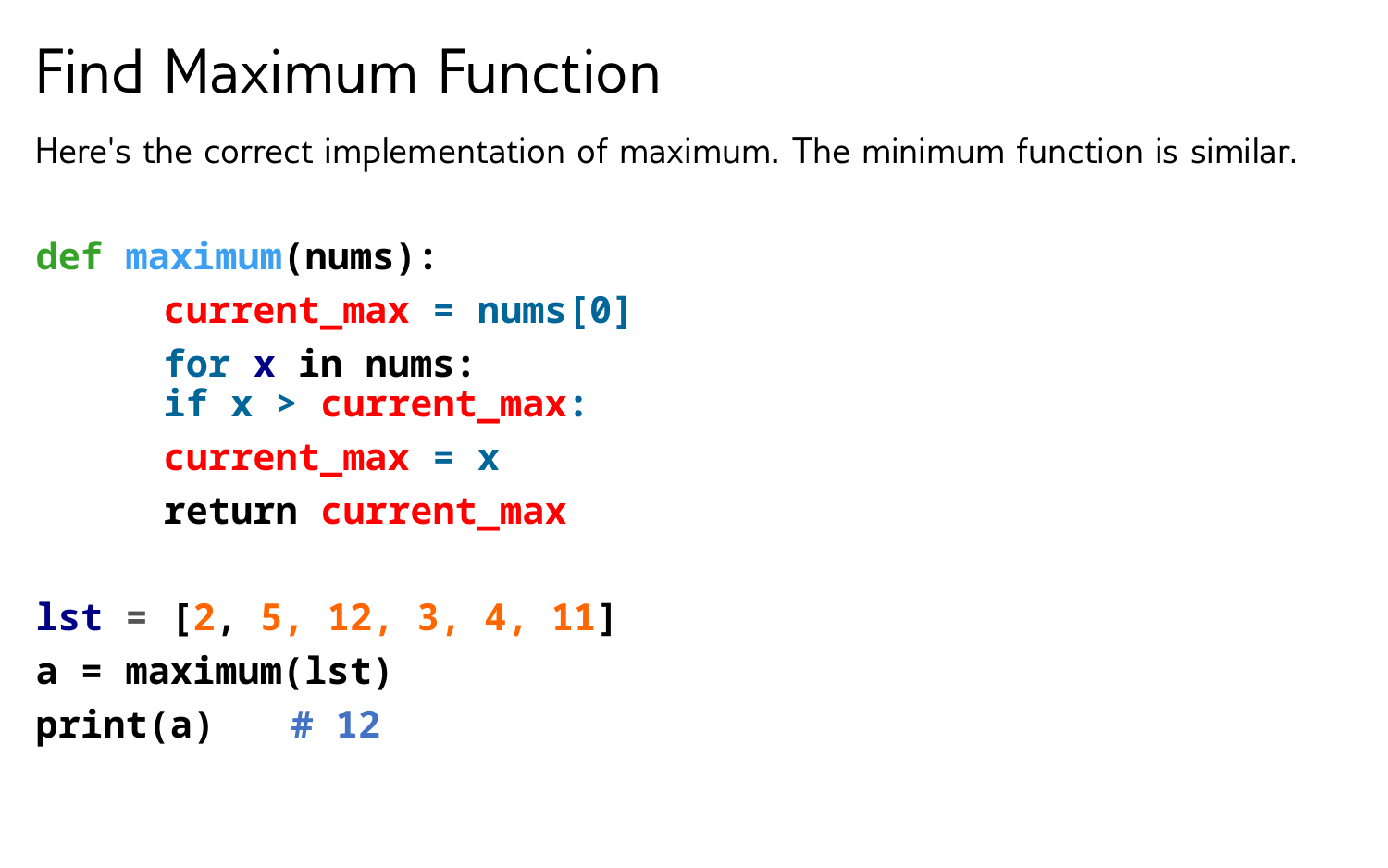

# Find Maximum Function
Here's the correct implementation of maximum. The minimum function is similar.

def maximum(nums):
	current_max = nums[0]
	for x in nums:
		if x > current_max:
			current_max = x
	return current_max

lst = [2, 5, 12, 3, 4, 11]
a = maximum(lst)
print(a)		# 12